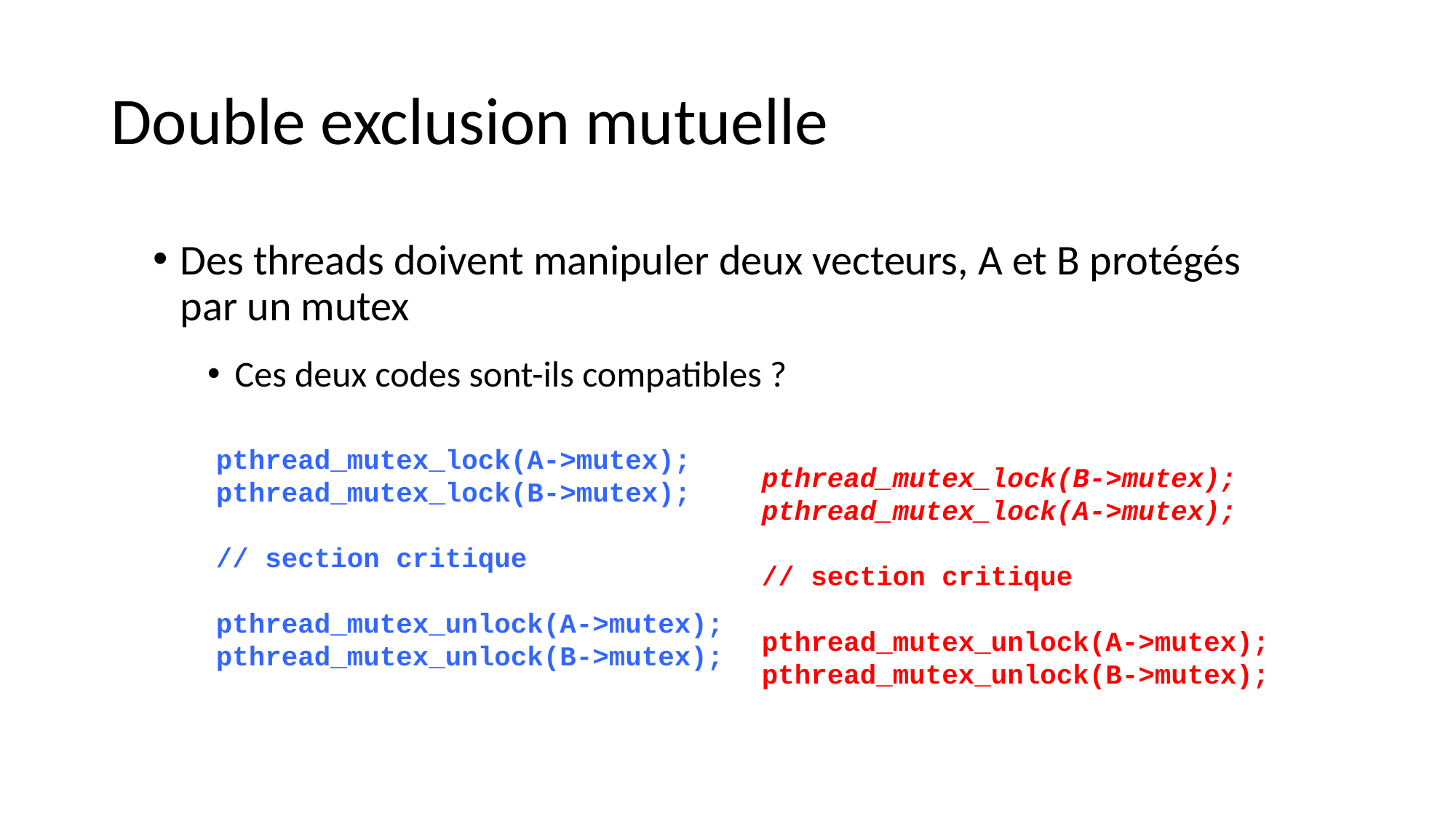

# Double exclusion mutuelle
Des threads doivent manipuler deux vecteurs, A et B protégés par un mutex
Ces deux codes sont-ils compatibles ?

pthread_mutex_lock(A->mutex);
pthread_mutex_lock(B->mutex);

// section critique

pthread_mutex_unlock(A->mutex);
pthread_mutex_unlock(B->mutex);

pthread_mutex_lock(B->mutex);
pthread_mutex_lock(A->mutex);

// section critique

pthread_mutex_unlock(A->mutex);
pthread_mutex_unlock(B->mutex);